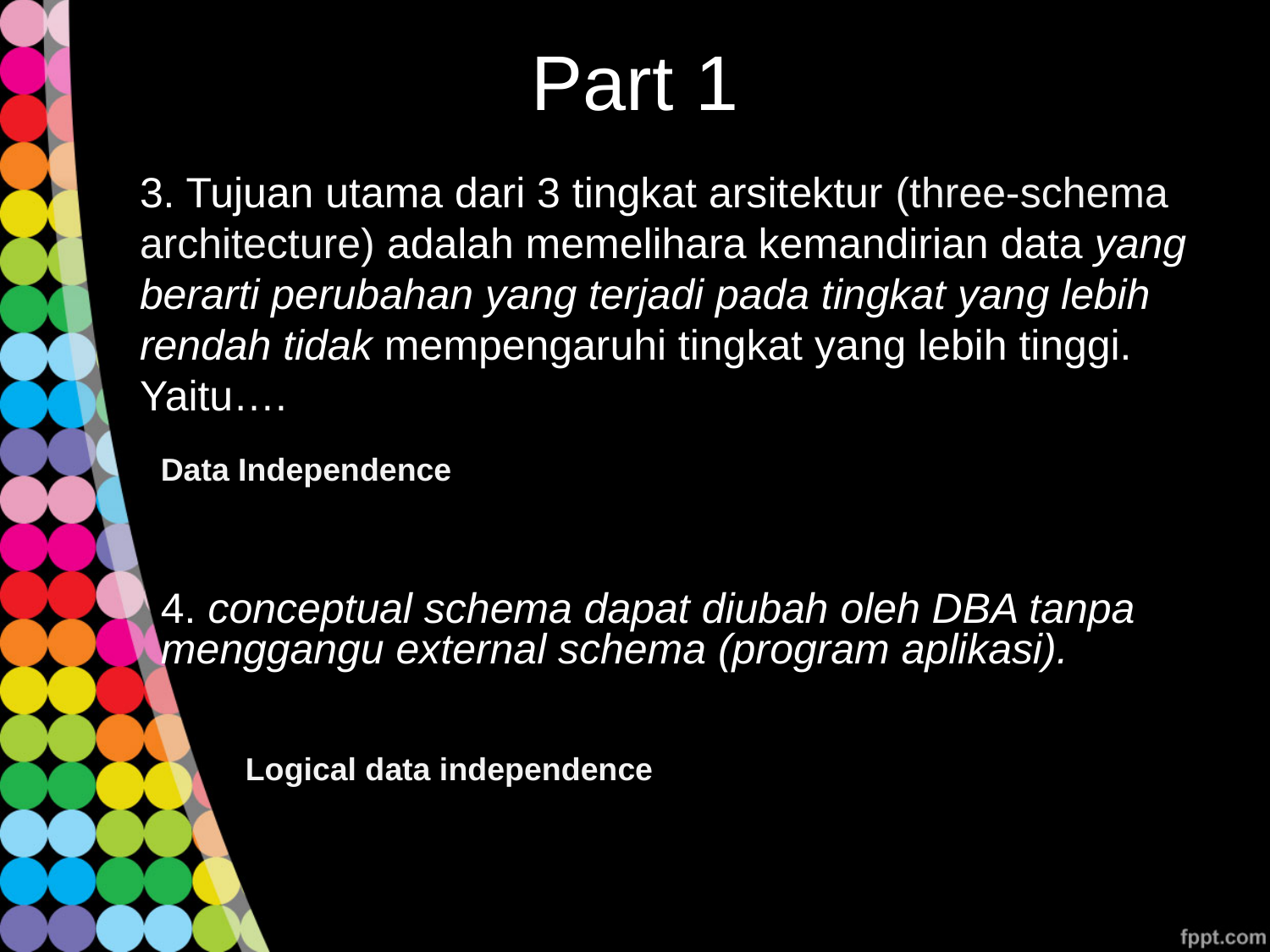

# Part 1
3. Tujuan utama dari 3 tingkat arsitektur (three-schema architecture) adalah memelihara kemandirian data yang berarti perubahan yang terjadi pada tingkat yang lebih rendah tidak mempengaruhi tingkat yang lebih tinggi. Yaitu….
Data Independence
4. conceptual schema dapat diubah oleh DBA tanpa menggangu external schema (program aplikasi).
Logical data independence